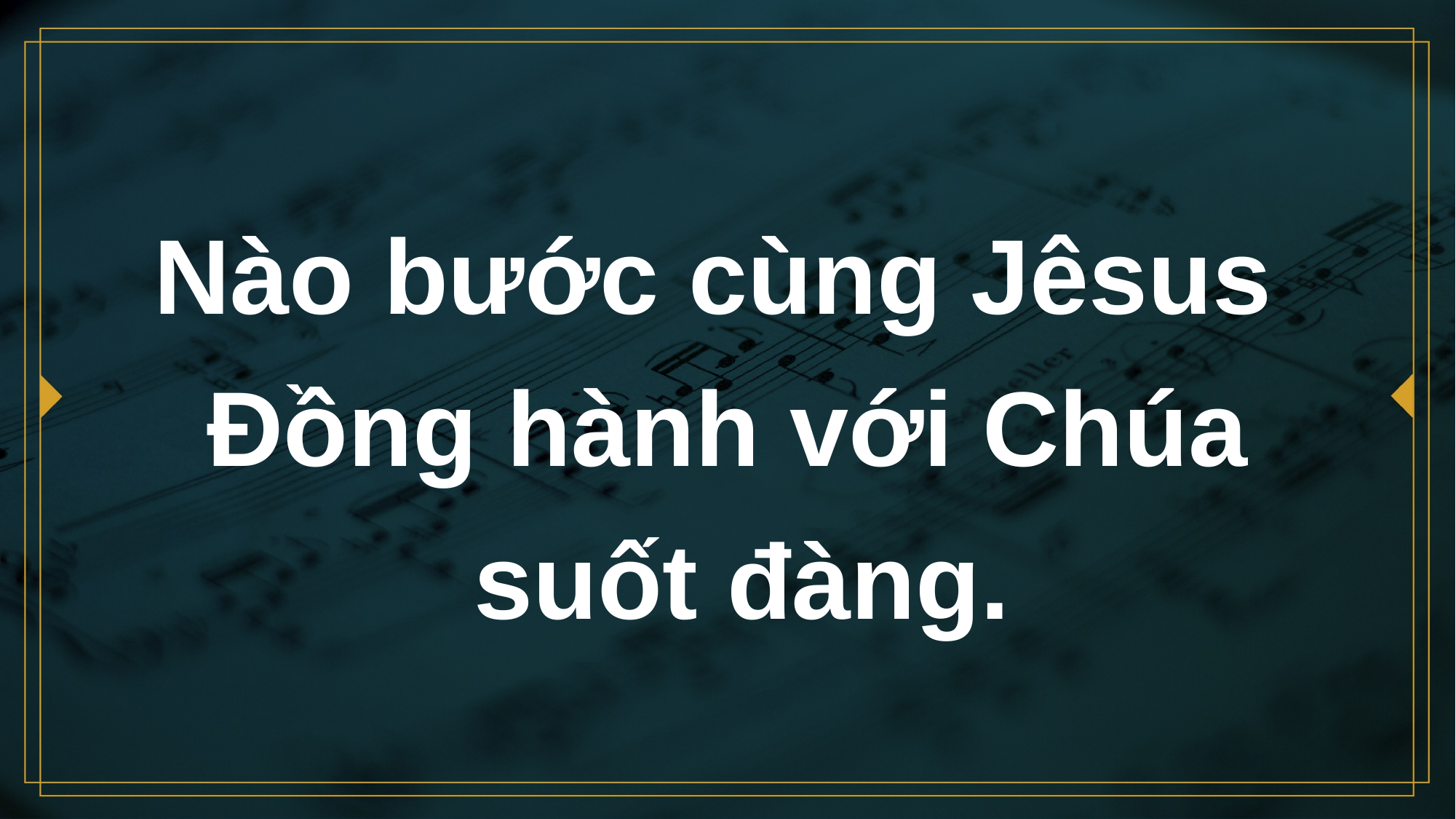

# Nào bước cùng Jêsus  Đồng hành với Chúa suốt đàng.